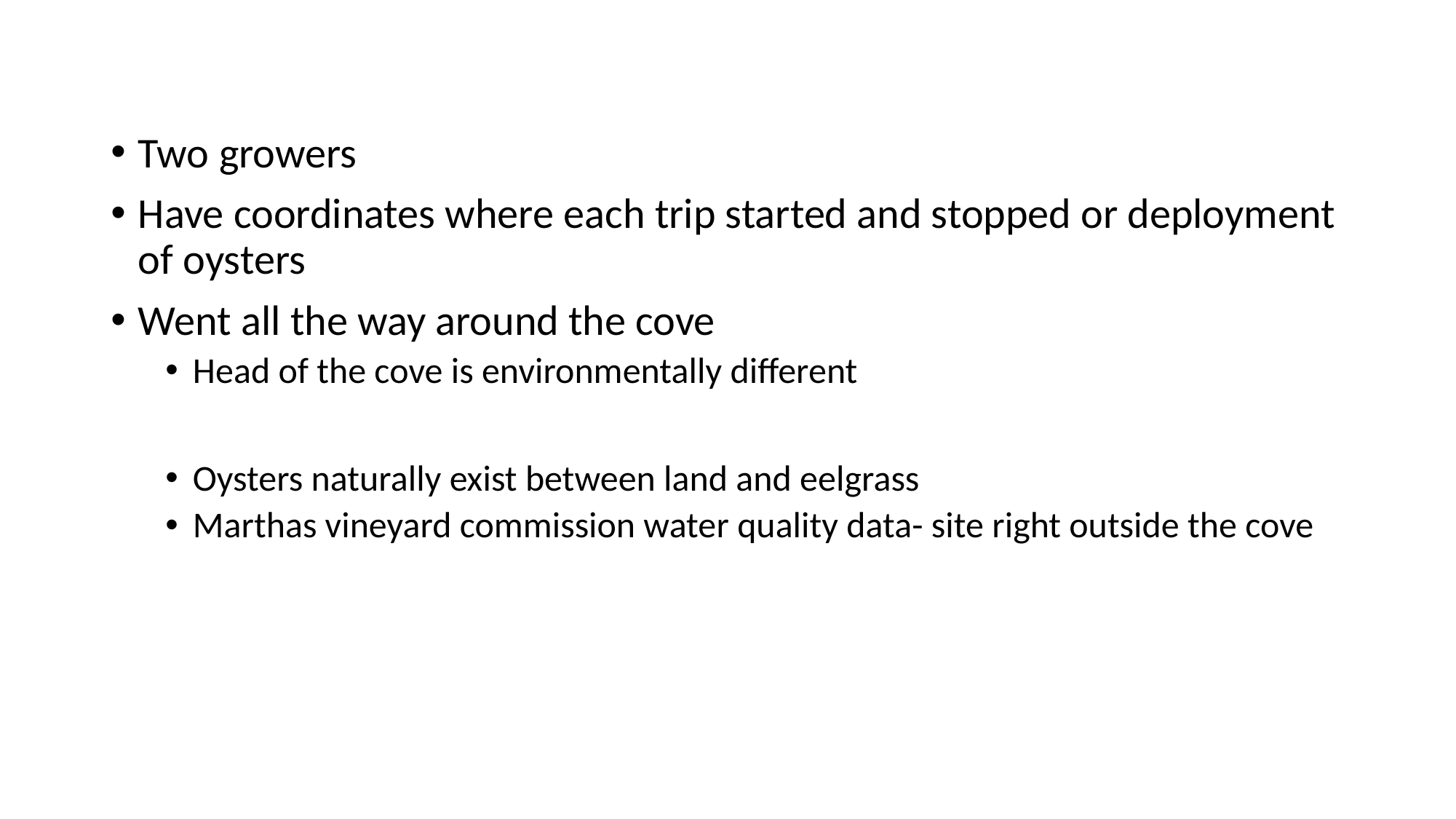

Two growers
Have coordinates where each trip started and stopped or deployment of oysters
Went all the way around the cove
Head of the cove is environmentally different

Oysters naturally exist between land and eelgrass
Marthas vineyard commission water quality data- site right outside the cove